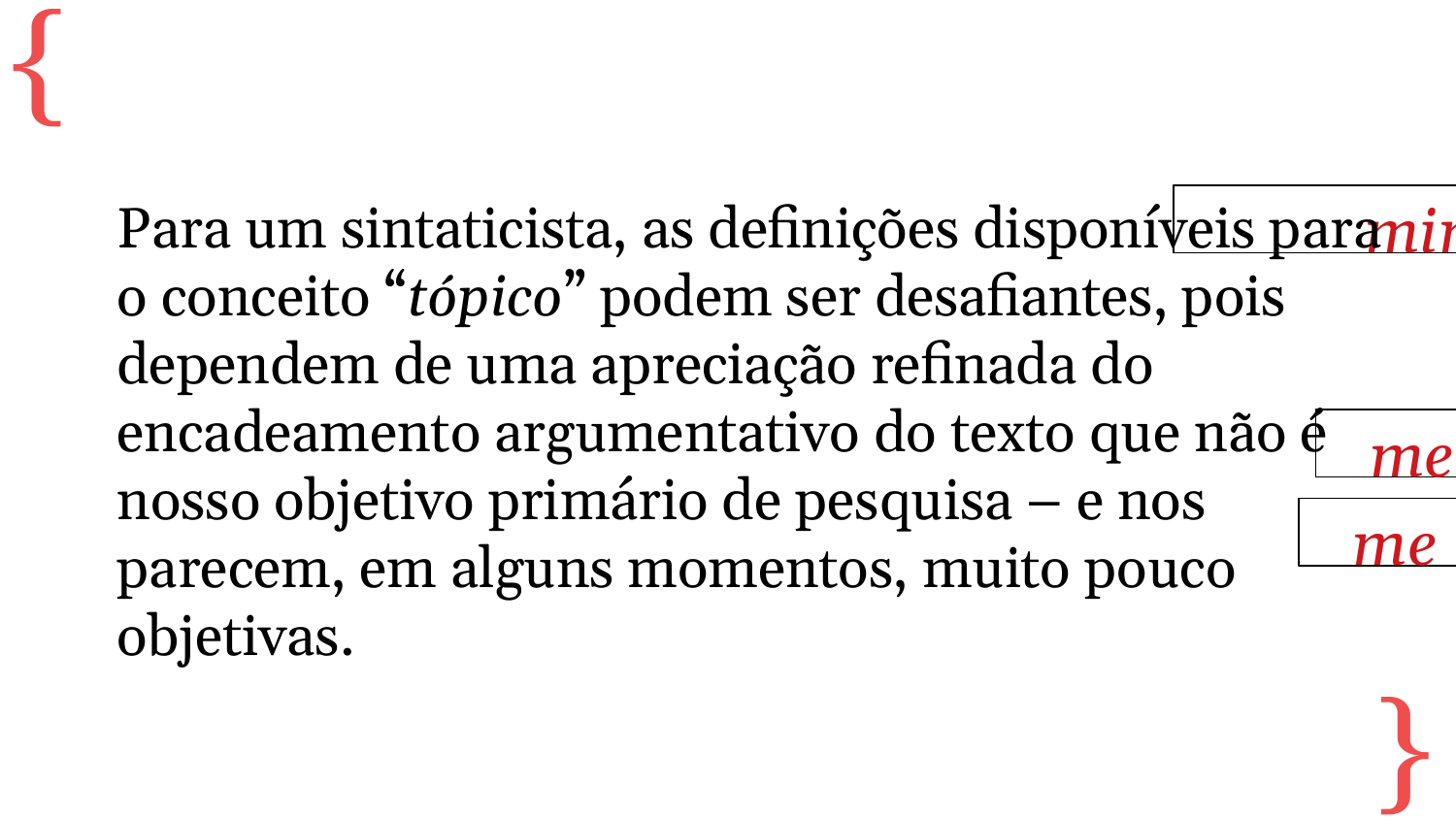

mim
Para um sintaticista, as definições disponíveis para o conceito “tópico” podem ser desafiantes, pois dependem de uma apreciação refinada do encadeamento argumentativo do texto que não é nosso objetivo primário de pesquisa – e nos parecem, em alguns momentos, muito pouco objetivas.
   meu
   me